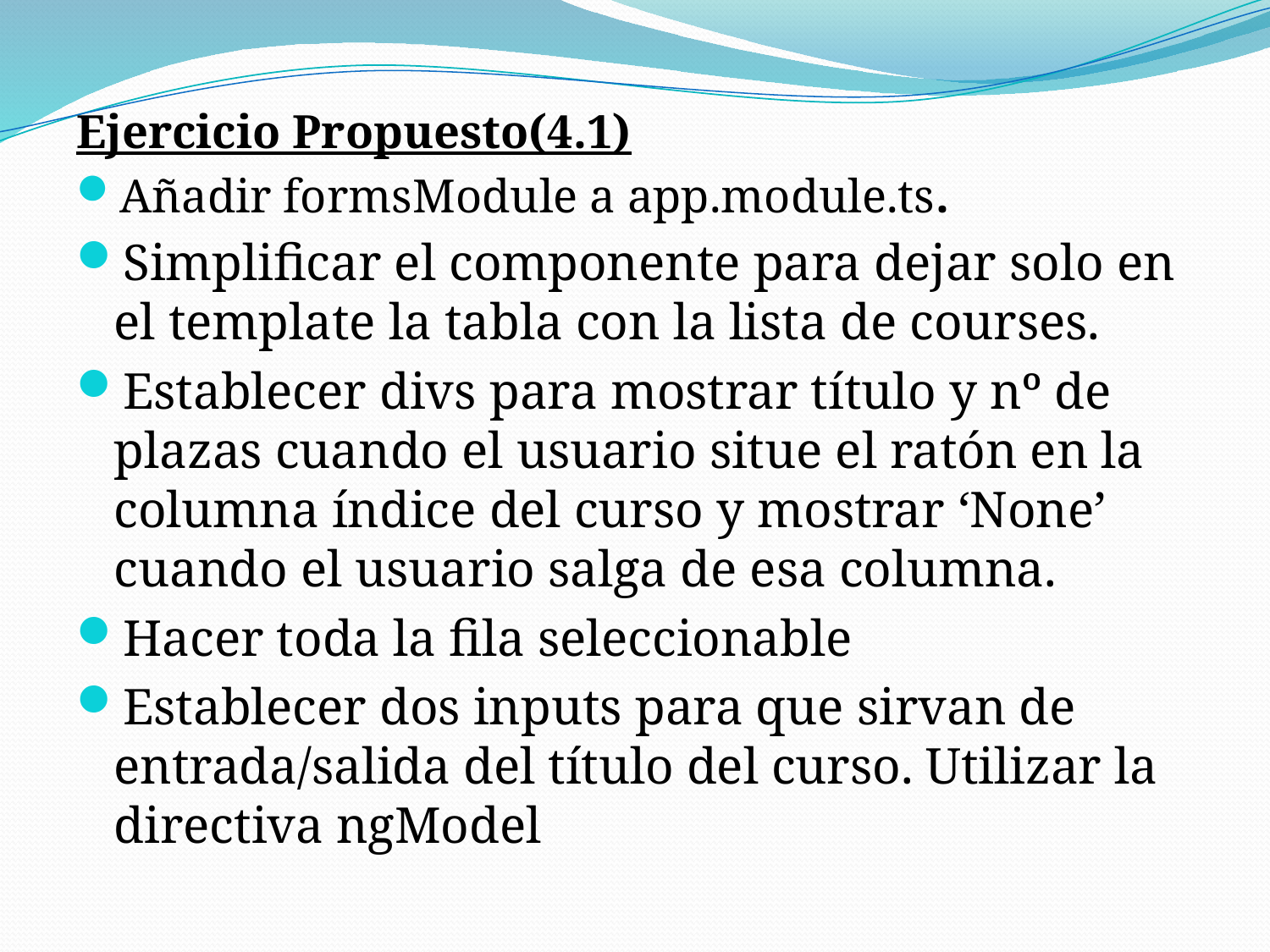

Ejercicio Propuesto(4.1)
Añadir formsModule a app.module.ts.
Simplificar el componente para dejar solo en el template la tabla con la lista de courses.
Establecer divs para mostrar título y nº de plazas cuando el usuario situe el ratón en la columna índice del curso y mostrar ‘None’ cuando el usuario salga de esa columna.
Hacer toda la fila seleccionable
Establecer dos inputs para que sirvan de entrada/salida del título del curso. Utilizar la directiva ngModel